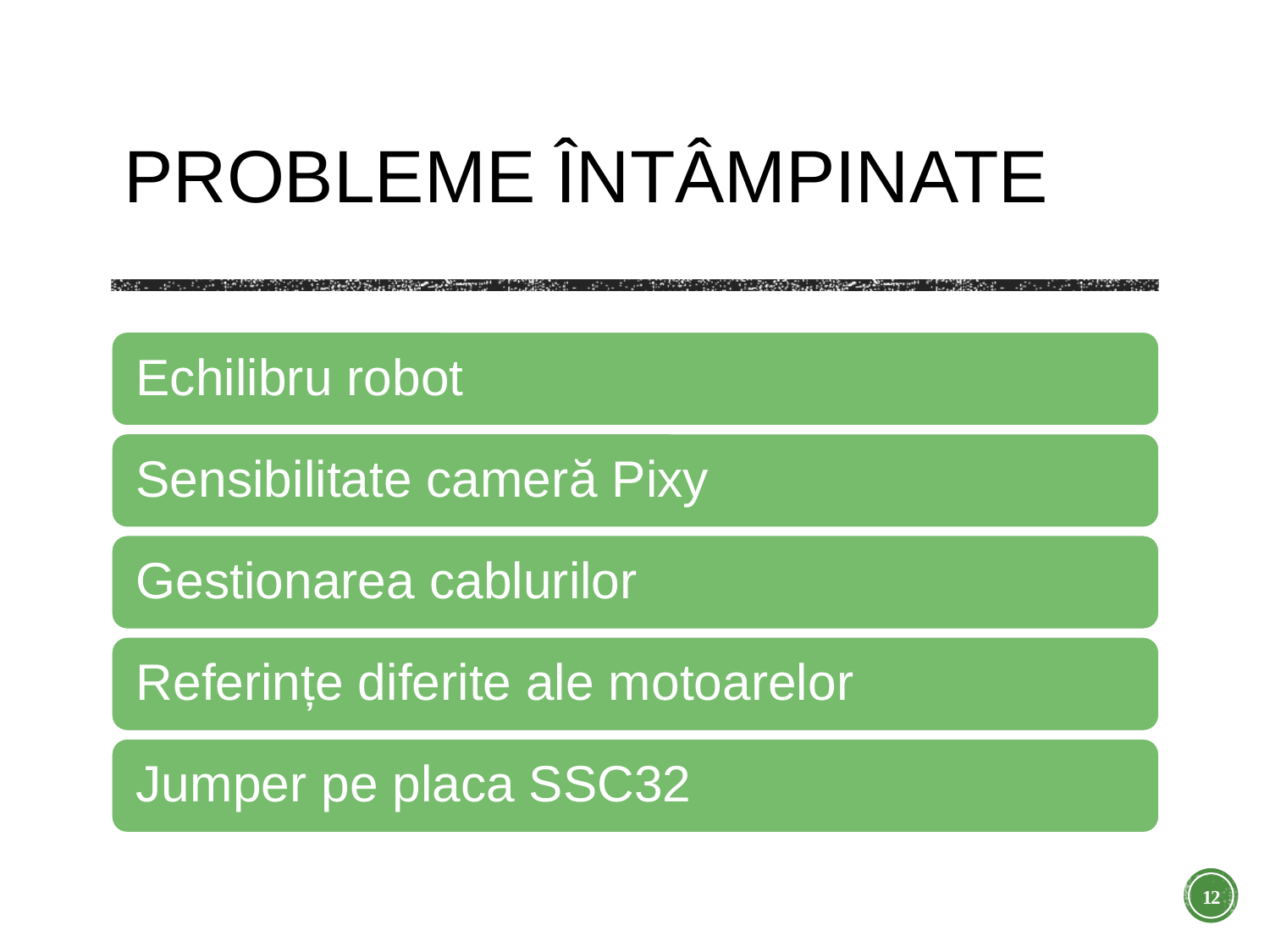

# Probleme întâmpinate

Echilibru robot
Sensibilitate cameră Pixy
Gestionarea cablurilor
Referințe diferite ale motoarelor
Jumper pe placa SSC32
12